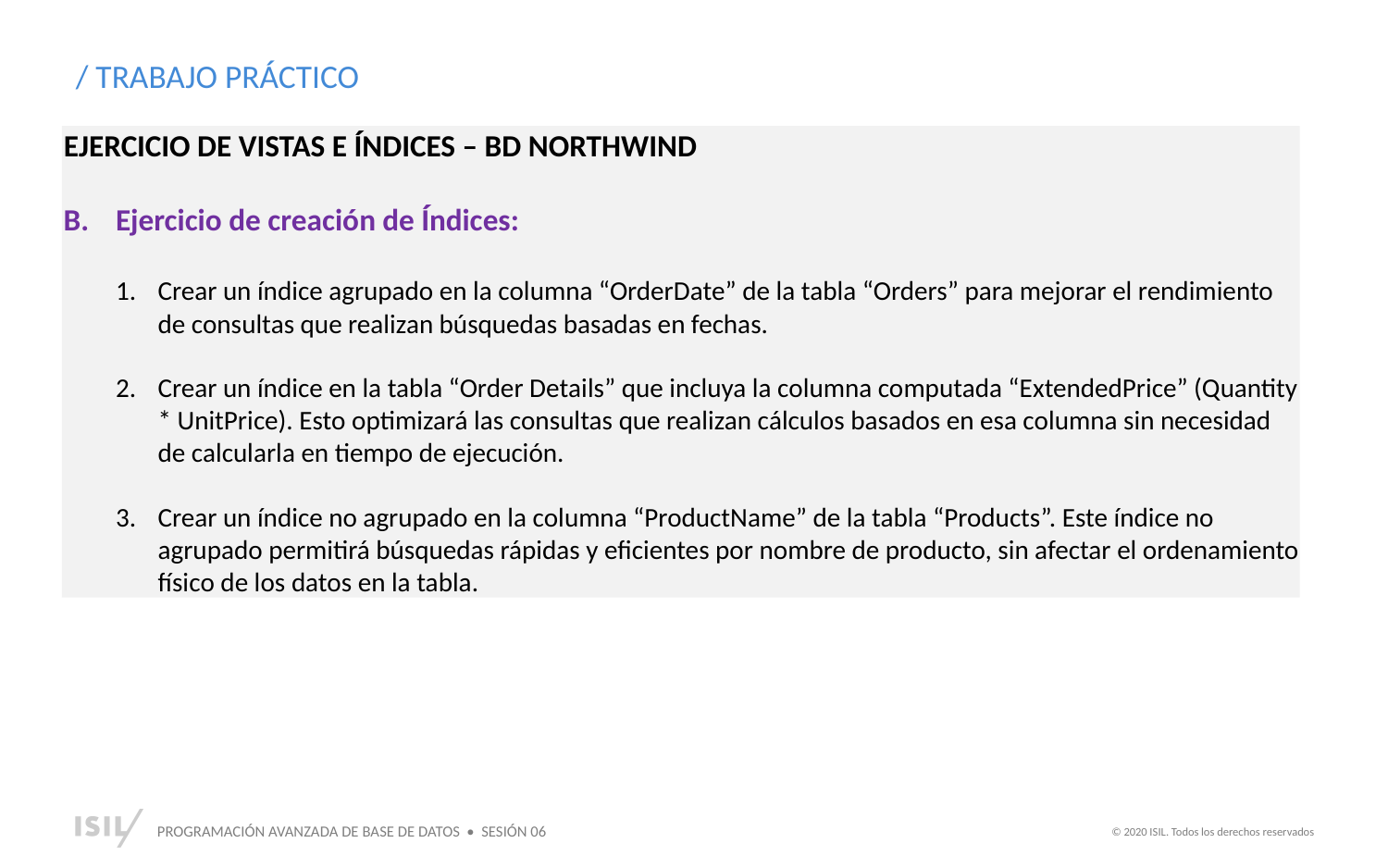

/ TRABAJO PRÁCTICO
EJERCICIO DE VISTAS E ÍNDICES – BD NORTHWIND

Ejercicio de creación de Índices:

Crear un índice agrupado en la columna “OrderDate” de la tabla “Orders” para mejorar el rendimiento de consultas que realizan búsquedas basadas en fechas.

Crear un índice en la tabla “Order Details” que incluya la columna computada “ExtendedPrice” (Quantity * UnitPrice). Esto optimizará las consultas que realizan cálculos basados en esa columna sin necesidad de calcularla en tiempo de ejecución.

Crear un índice no agrupado en la columna “ProductName” de la tabla “Products”. Este índice no agrupado permitirá búsquedas rápidas y eficientes por nombre de producto, sin afectar el ordenamiento físico de los datos en la tabla.